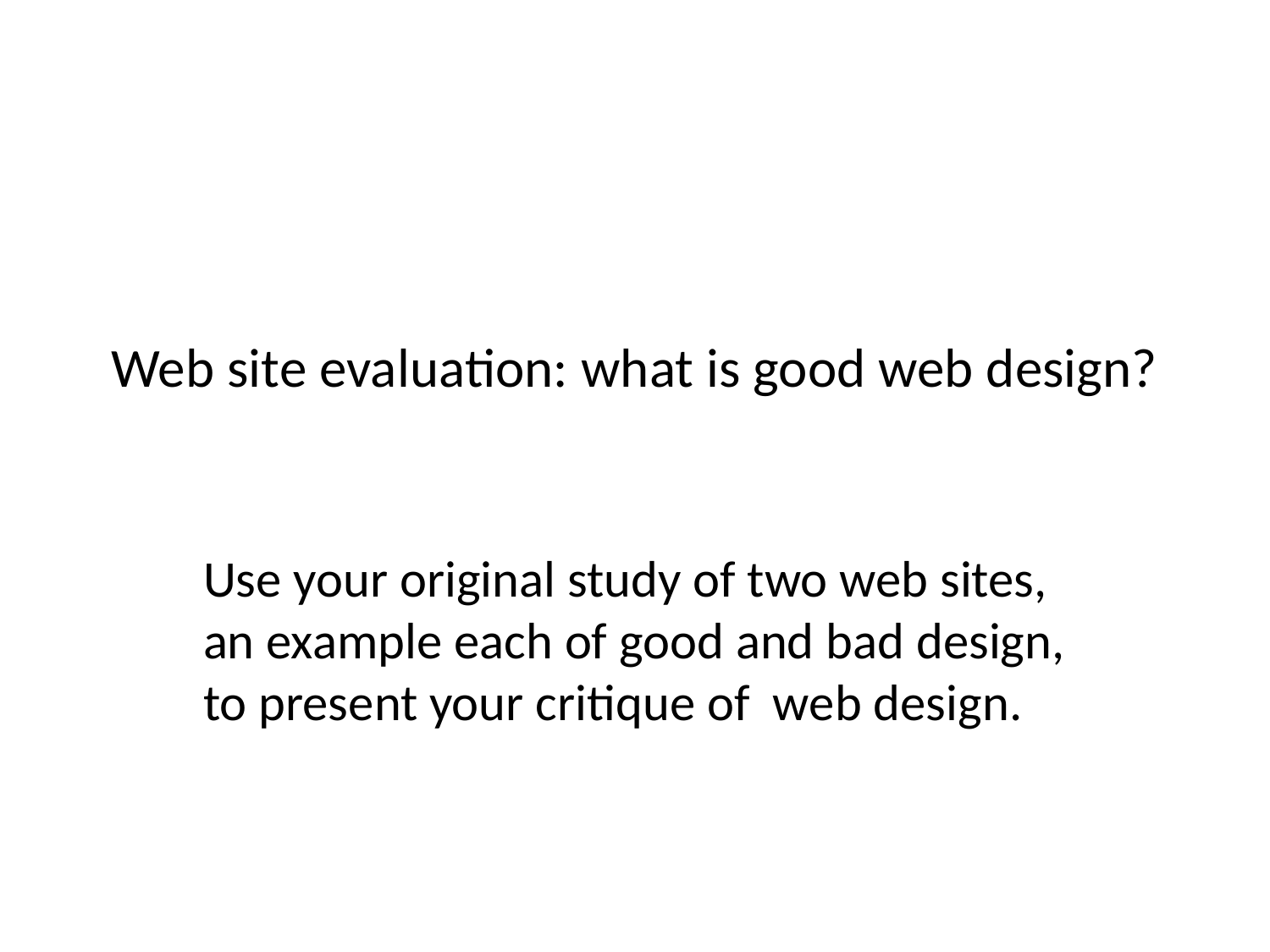

# Web site evaluation: what is good web design?
Use your original study of two web sites, an example each of good and bad design, to present your critique of  web design.